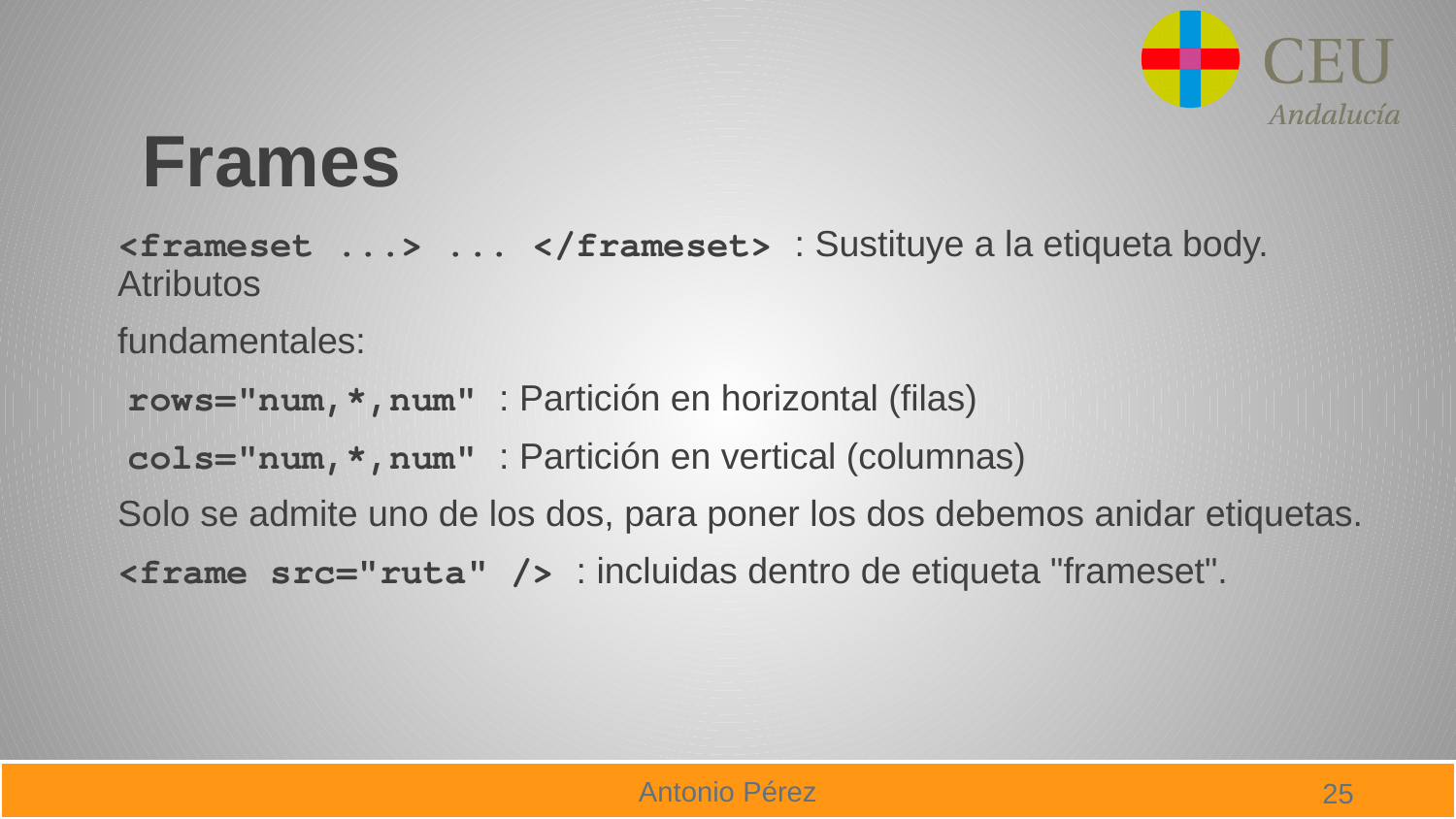

# Frames
<frameset ...> ... </frameset> : Sustituye a la etiqueta body. Atributos
fundamentales:
 rows="num,*,num" : Partición en horizontal (filas)
 cols="num,*,num" : Partición en vertical (columnas)
Solo se admite uno de los dos, para poner los dos debemos anidar etiquetas.
<frame src="ruta" /> : incluidas dentro de etiqueta "frameset".